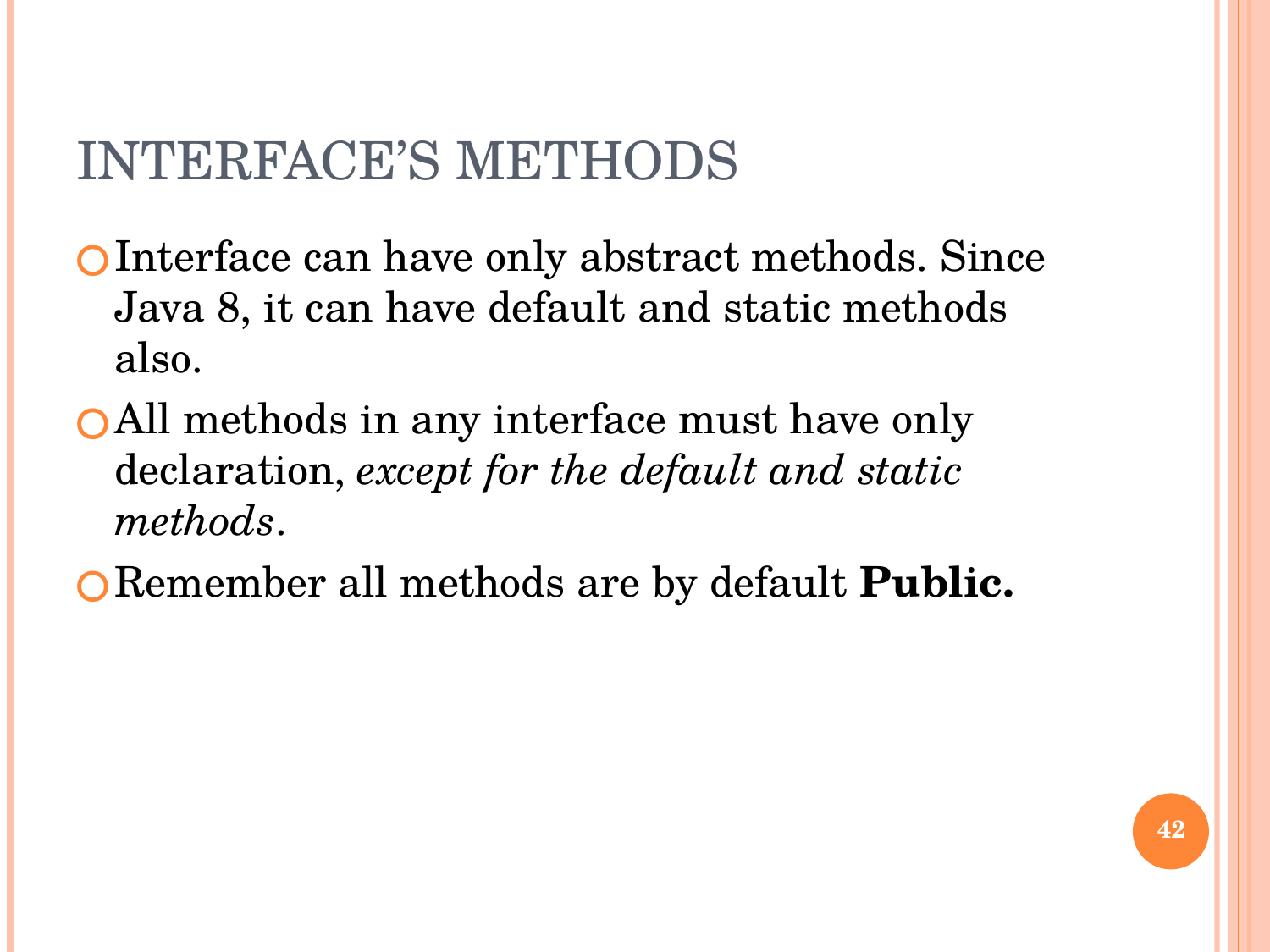

# Interface’s Methods
Interface can have only abstract methods. Since Java 8, it can have default and static methods also.
All methods in any interface must have only declaration, except for the default and static methods.
Remember all methods are by default Public.

42